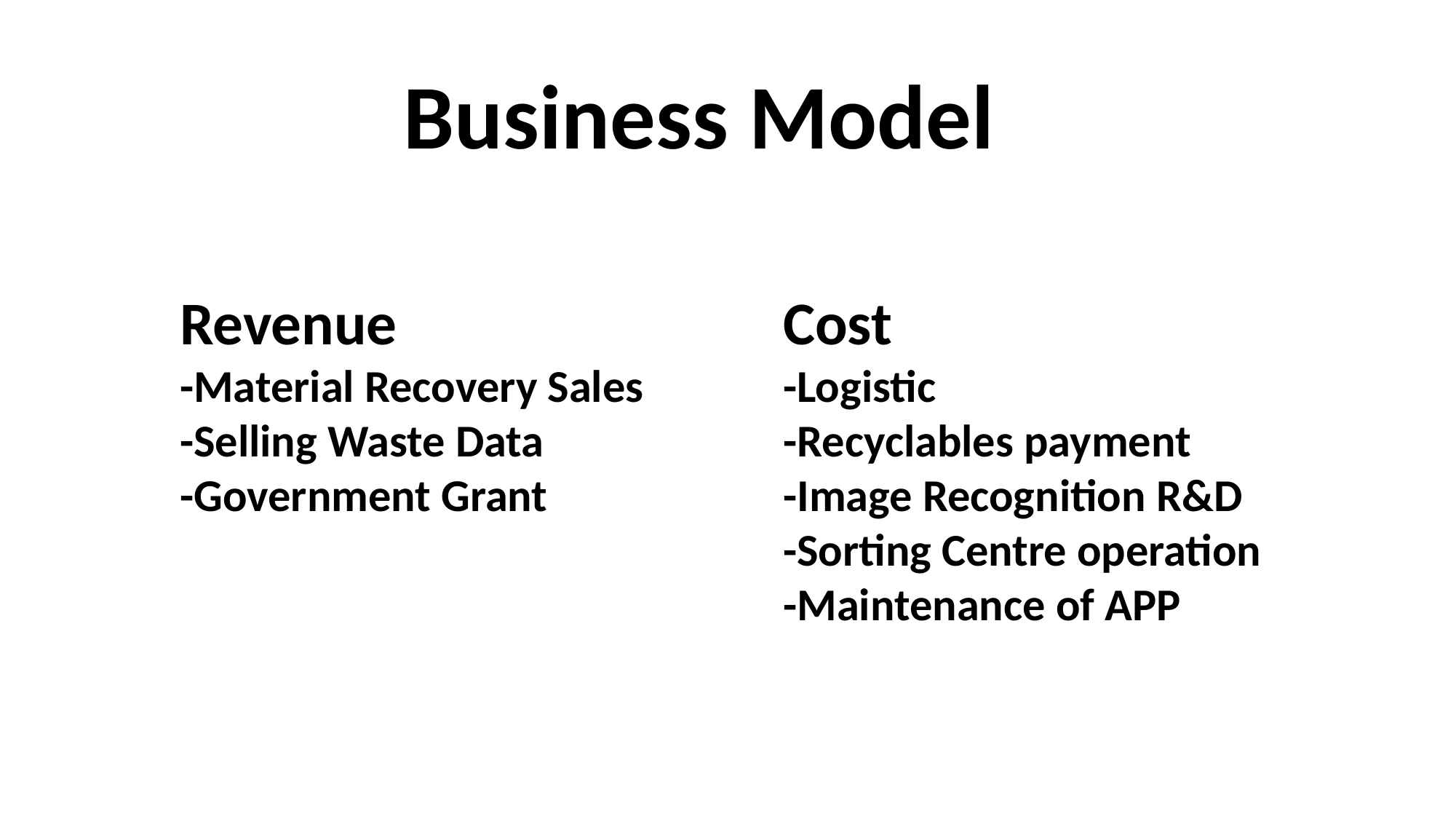

# Business Model
Revenue
-Material Recovery Sales
-Selling Waste Data
-Government Grant
Cost
-Logistic
-Recyclables payment
-Image Recognition R&D
-Sorting Centre operation
-Maintenance of APP